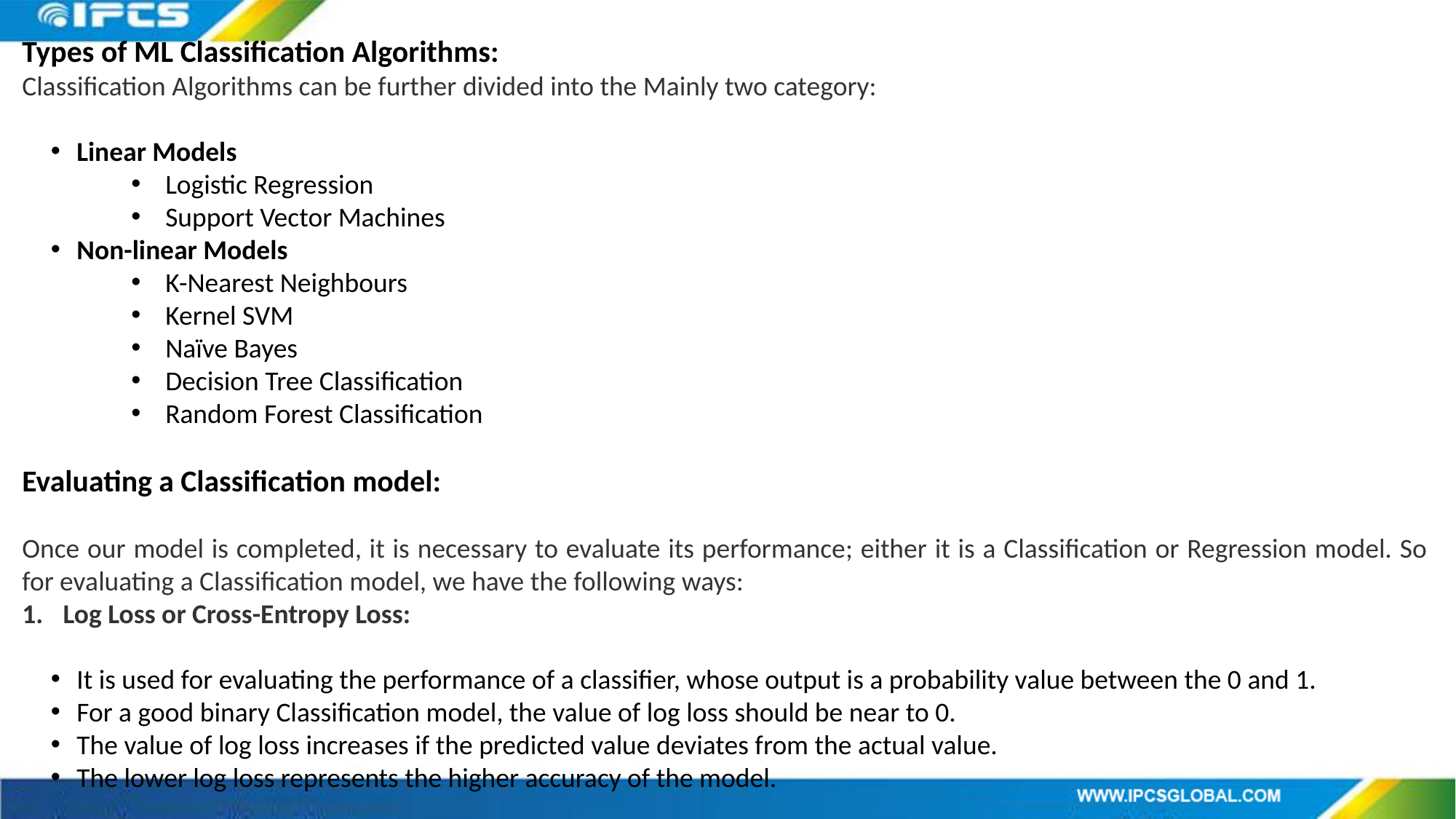

Types of ML Classification Algorithms:
Classification Algorithms can be further divided into the Mainly two category:

Linear Models
Logistic Regression
Support Vector Machines
Non-linear Models
K-Nearest Neighbours
Kernel SVM
Naïve Bayes
Decision Tree Classification
Random Forest Classification

Evaluating a Classification model:

Once our model is completed, it is necessary to evaluate its performance; either it is a Classification or Regression model. So for evaluating a Classification model, we have the following ways:
Log Loss or Cross-Entropy Loss:

It is used for evaluating the performance of a classifier, whose output is a probability value between the 0 and 1.
For a good binary Classification model, the value of log loss should be near to 0.
The value of log loss increases if the predicted value deviates from the actual value.
The lower log loss represents the higher accuracy of the model.